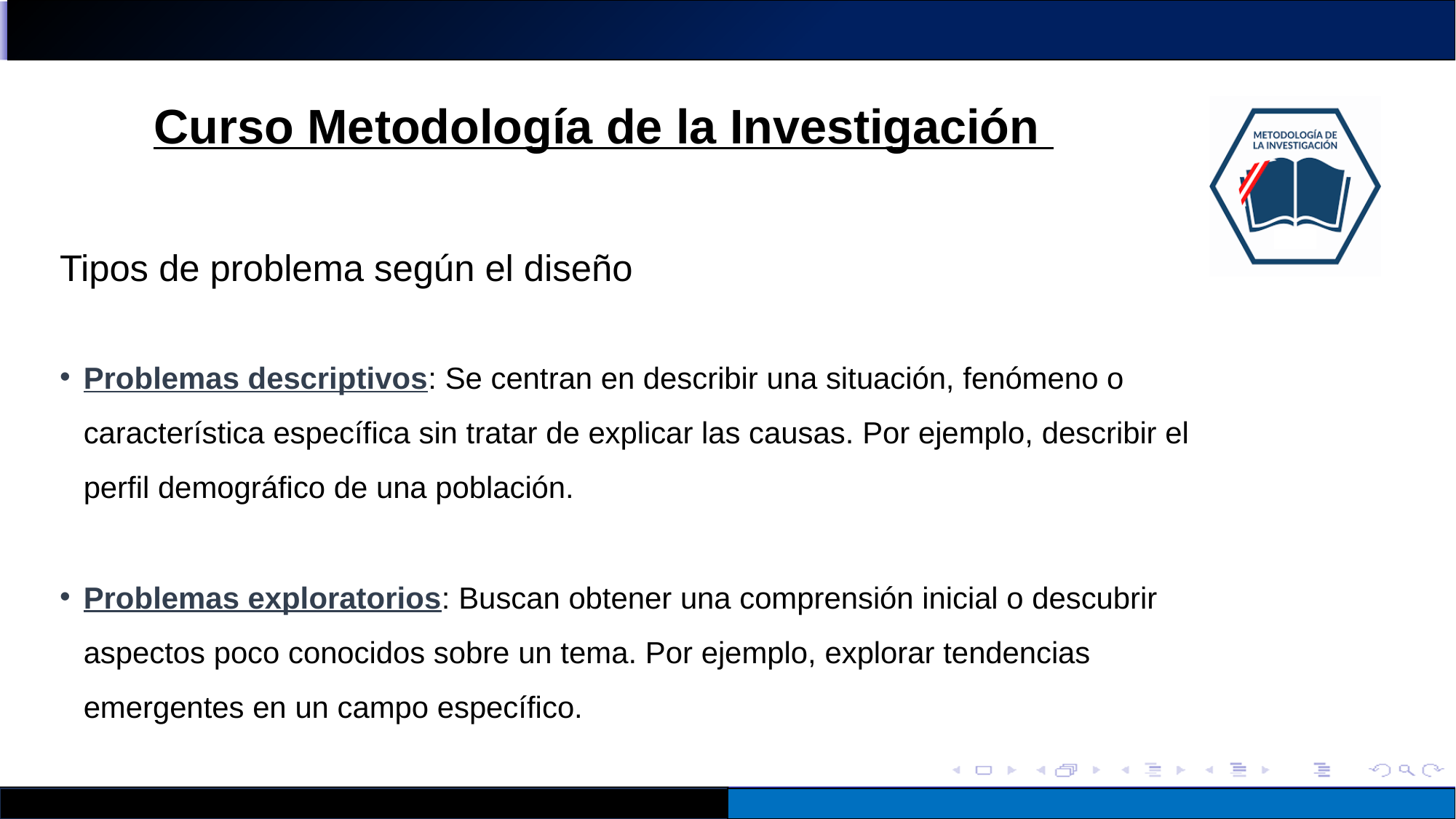

#
Tipos de problema según el diseño

Problemas descriptivos: Se centran en describir una situación, fenómeno o característica específica sin tratar de explicar las causas. Por ejemplo, describir el perfil demográfico de una población.

Problemas exploratorios: Buscan obtener una comprensión inicial o descubrir aspectos poco conocidos sobre un tema. Por ejemplo, explorar tendencias emergentes en un campo específico.